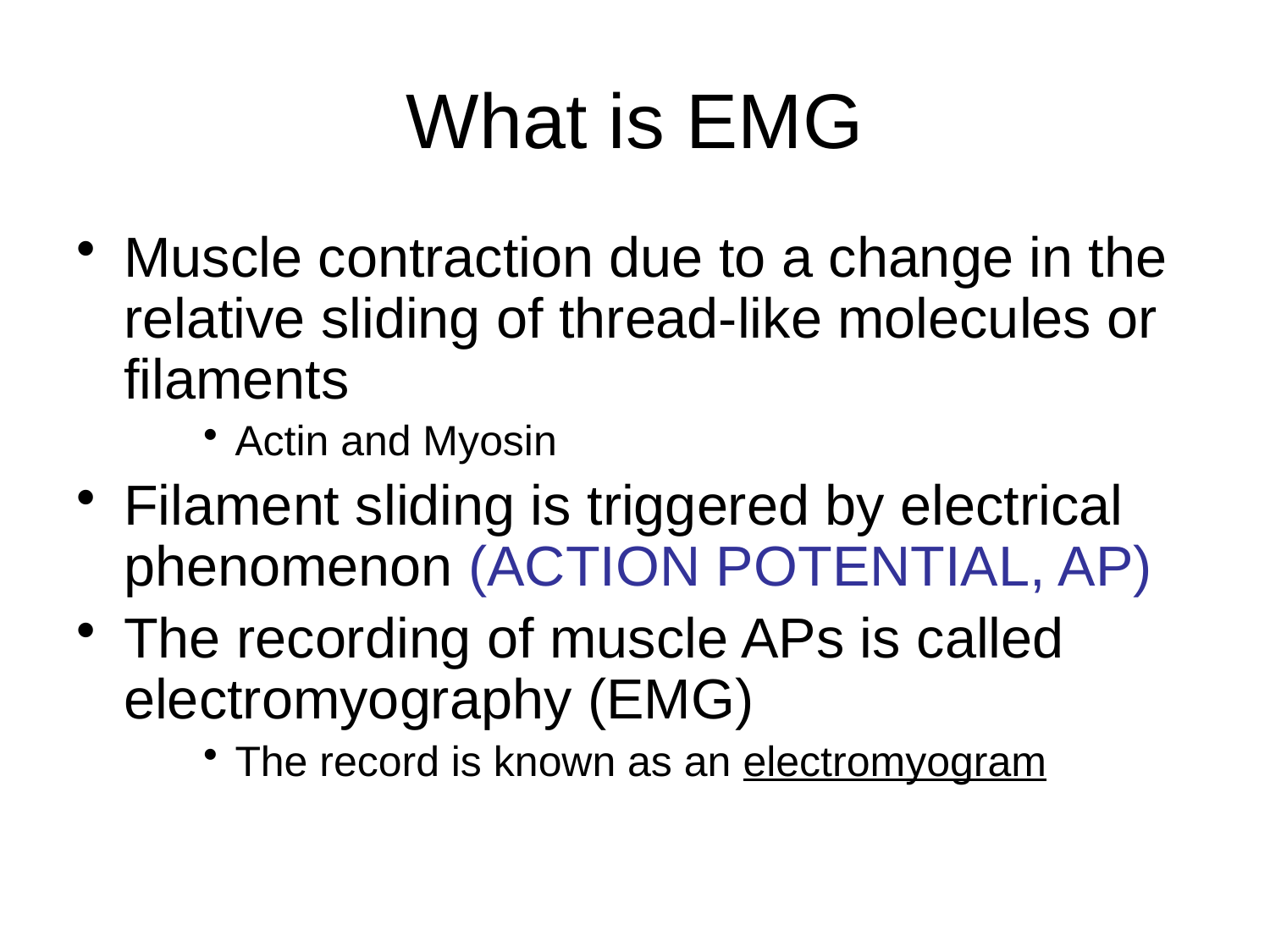

# What is EMG
Muscle contraction due to a change in the relative sliding of thread-like molecules or filaments
Actin and Myosin
Filament sliding is triggered by electrical phenomenon (ACTION POTENTIAL, AP)
The recording of muscle APs is called electromyography (EMG)
The record is known as an electromyogram